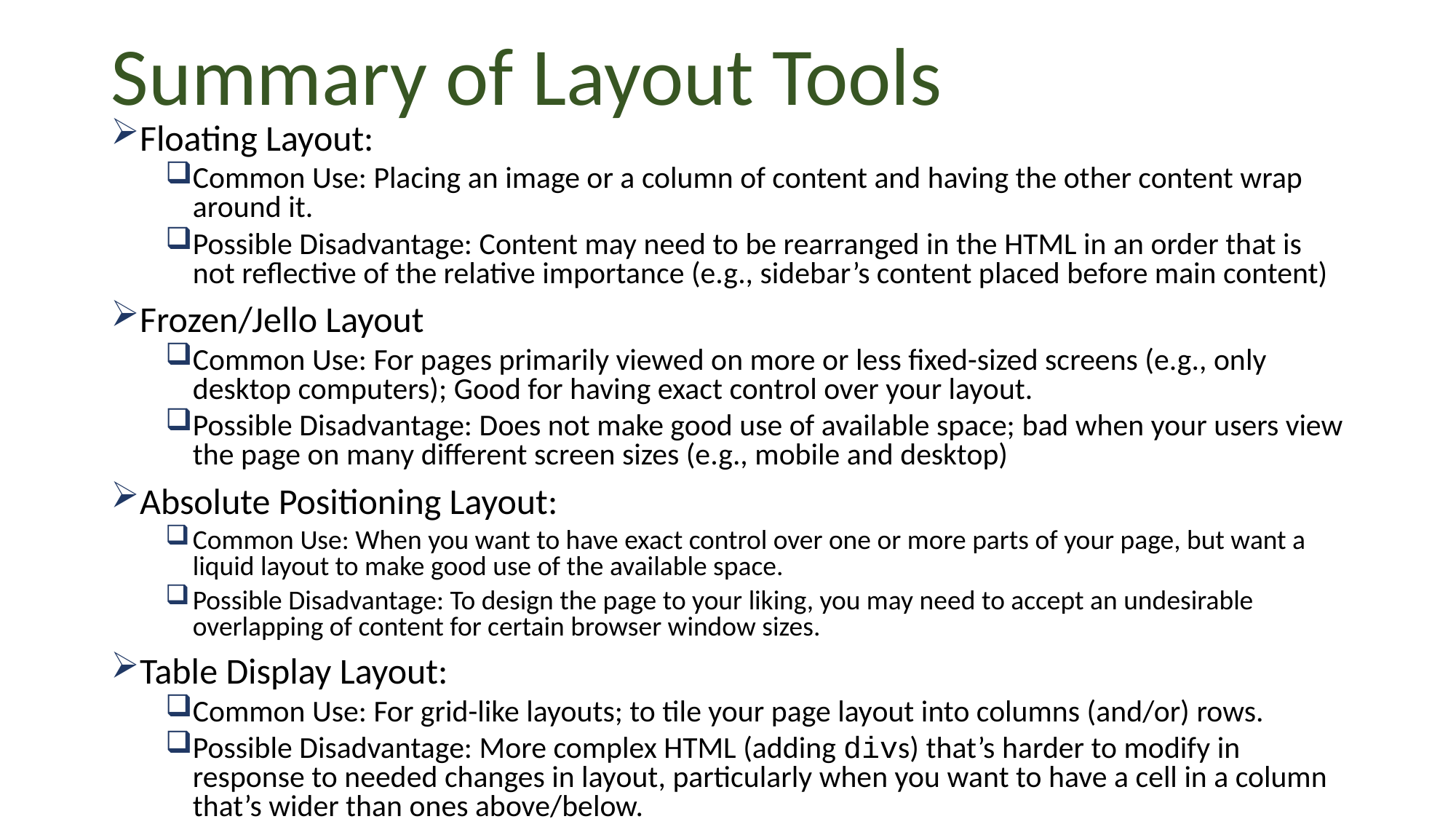

# Summary of Layout Tools
Floating Layout:
Common Use: Placing an image or a column of content and having the other content wrap around it.
Possible Disadvantage: Content may need to be rearranged in the HTML in an order that is not reflective of the relative importance (e.g., sidebar’s content placed before main content)
Frozen/Jello Layout
Common Use: For pages primarily viewed on more or less fixed-sized screens (e.g., only desktop computers); Good for having exact control over your layout.
Possible Disadvantage: Does not make good use of available space; bad when your users view the page on many different screen sizes (e.g., mobile and desktop)
Absolute Positioning Layout:
Common Use: When you want to have exact control over one or more parts of your page, but want a liquid layout to make good use of the available space.
Possible Disadvantage: To design the page to your liking, you may need to accept an undesirable overlapping of content for certain browser window sizes.
Table Display Layout:
Common Use: For grid-like layouts; to tile your page layout into columns (and/or) rows.
Possible Disadvantage: More complex HTML (adding divs) that’s harder to modify in response to needed changes in layout, particularly when you want to have a cell in a column that’s wider than ones above/below.